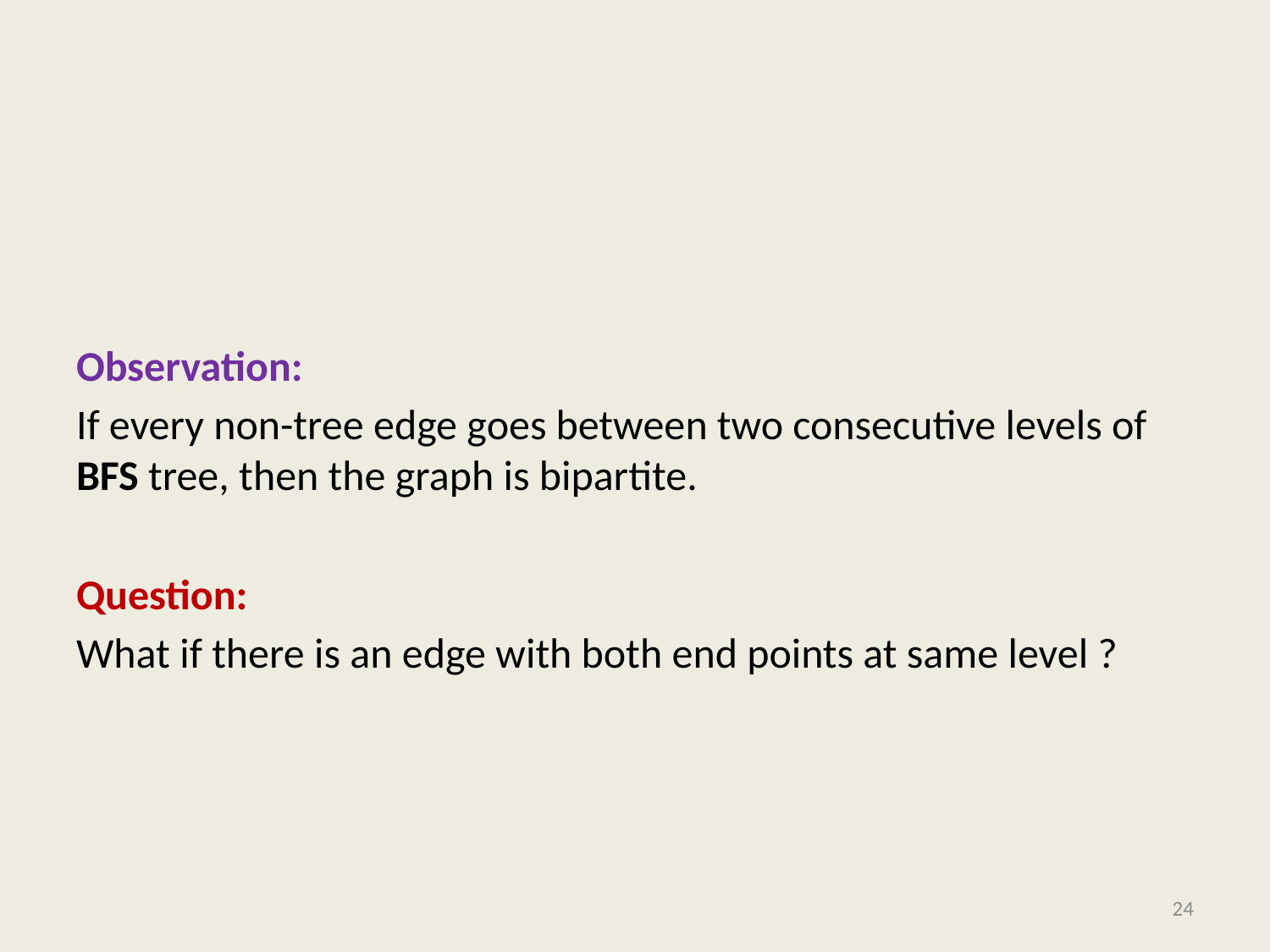

#

Observation:
If every non-tree edge goes between two consecutive levels of BFS tree, then the graph is bipartite.

Question:
What if there is an edge with both end points at same level ?

24